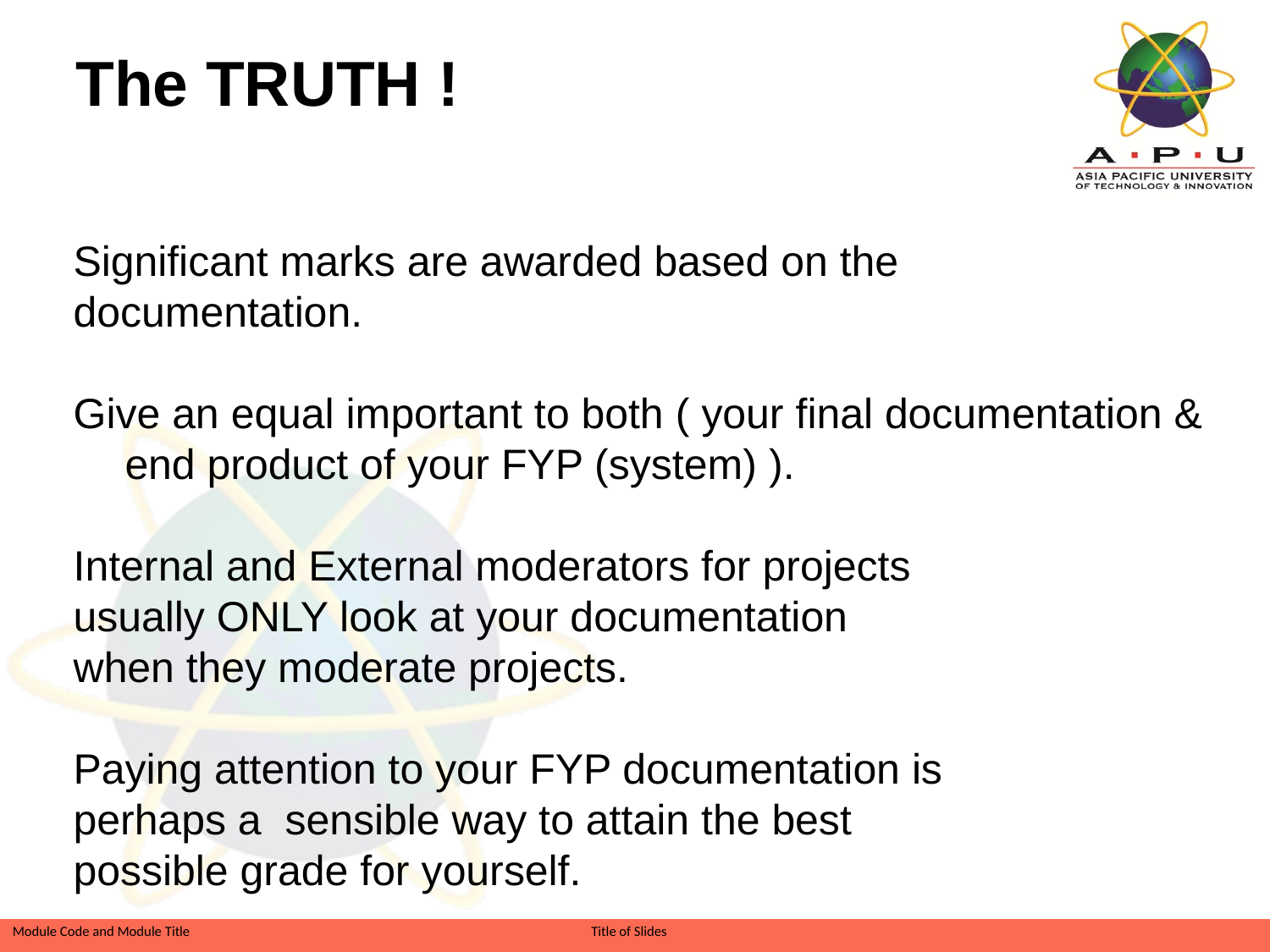

The TRUTH !

Significant marks are awarded based on the
documentation.

Give an equal important to both ( your final documentation & end product of your FYP (system) ).

Internal and External moderators for projects
usually ONLY look at your documentation
when they moderate projects.

Paying attention to your FYP documentation is
perhaps a  sensible way to attain the best
possible grade for yourself.

Slide 5 of 41